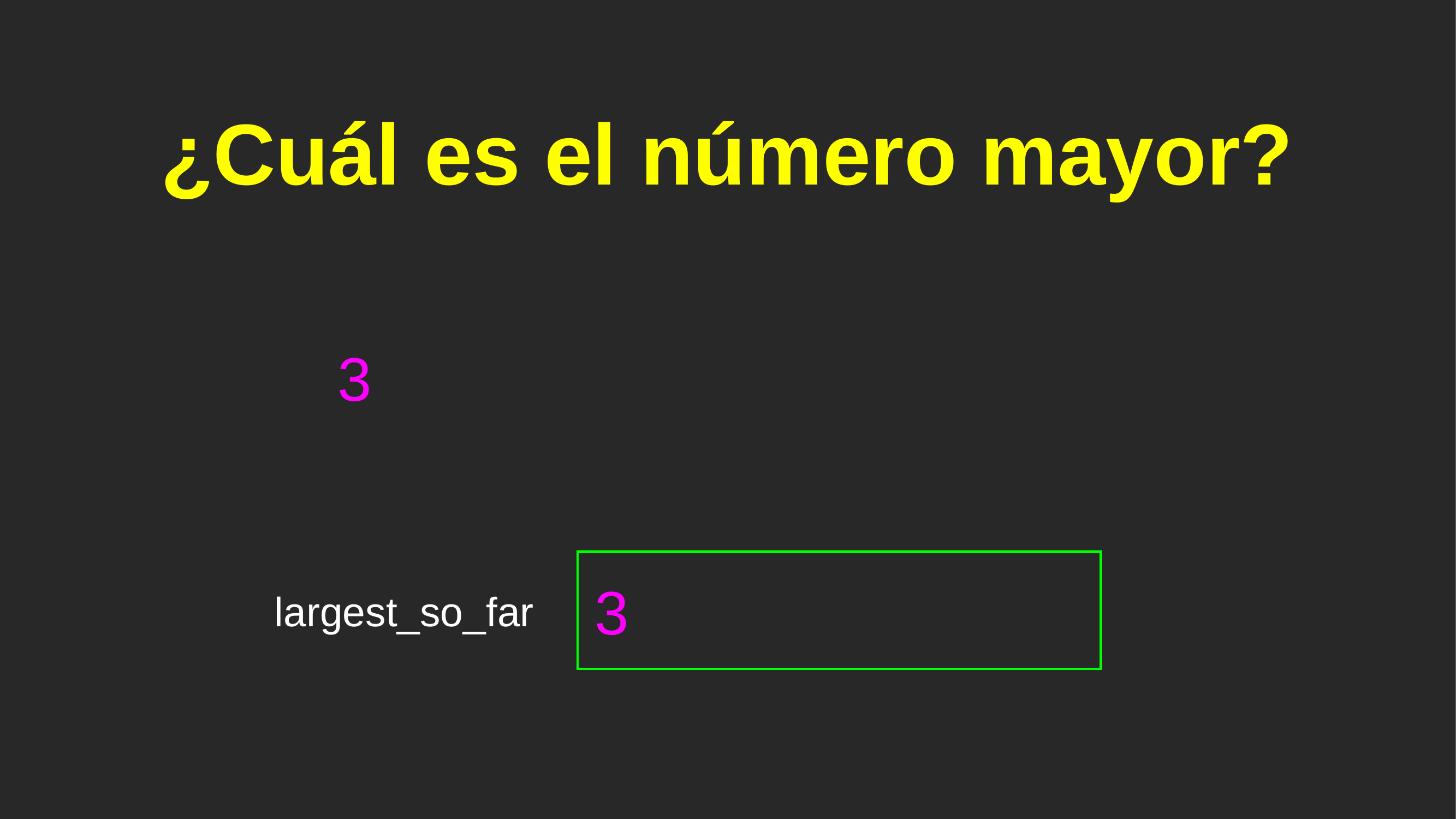

# ¿Cuál es el número mayor?
3

3
largest_so_far